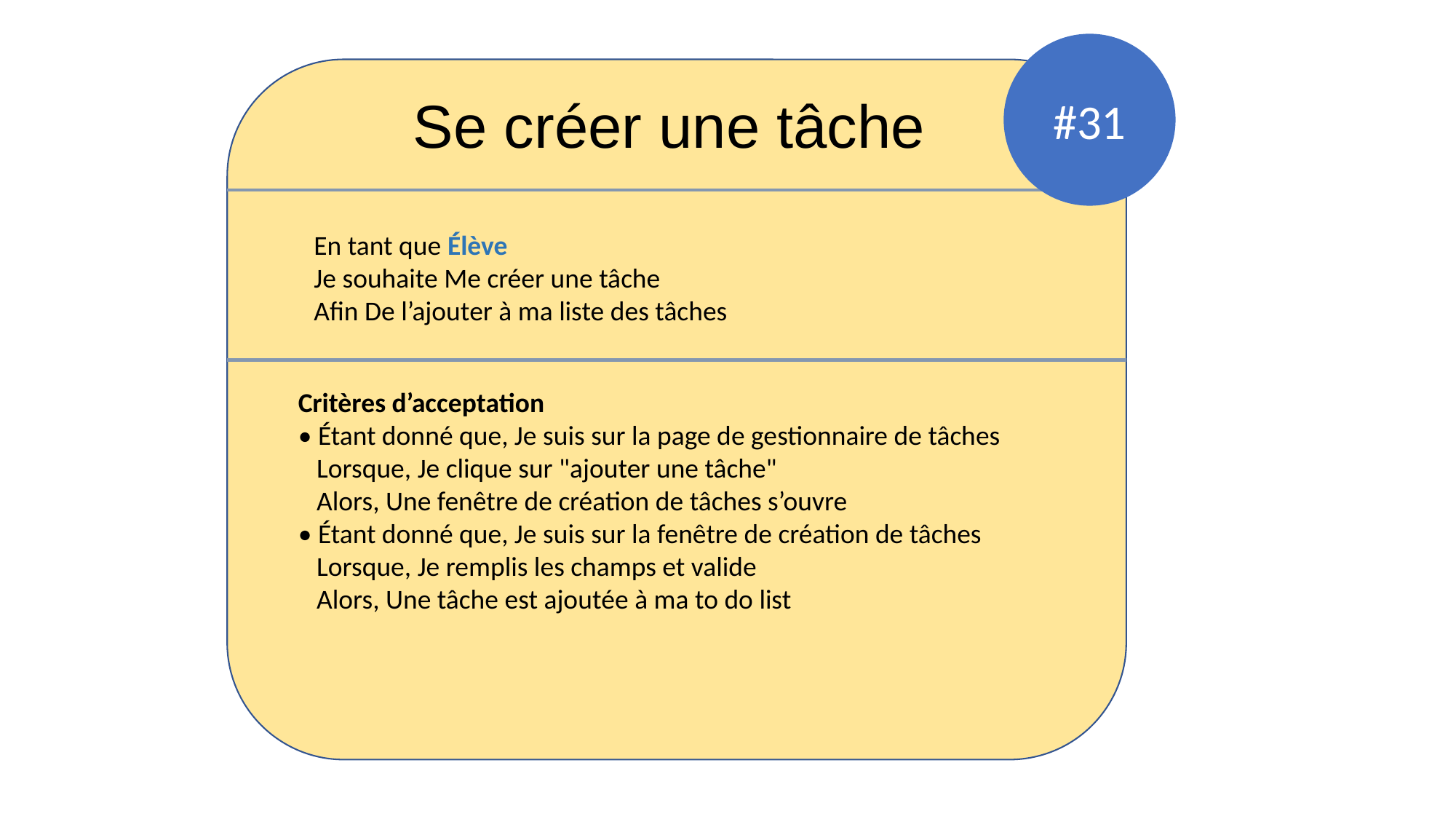

#31

Se créer une tâche
En tant que Élève
Je souhaite Me créer une tâche
Afin De l’ajouter à ma liste des tâches
Critères d’acceptation
• Étant donné que, Je suis sur la page de gestionnaire de tâches
   Lorsque, Je clique sur "ajouter une tâche"
   Alors, Une fenêtre de création de tâches s’ouvre
• Étant donné que, Je suis sur la fenêtre de création de tâches
   Lorsque, Je remplis les champs et valide
   Alors, Une tâche est ajoutée à ma to do list